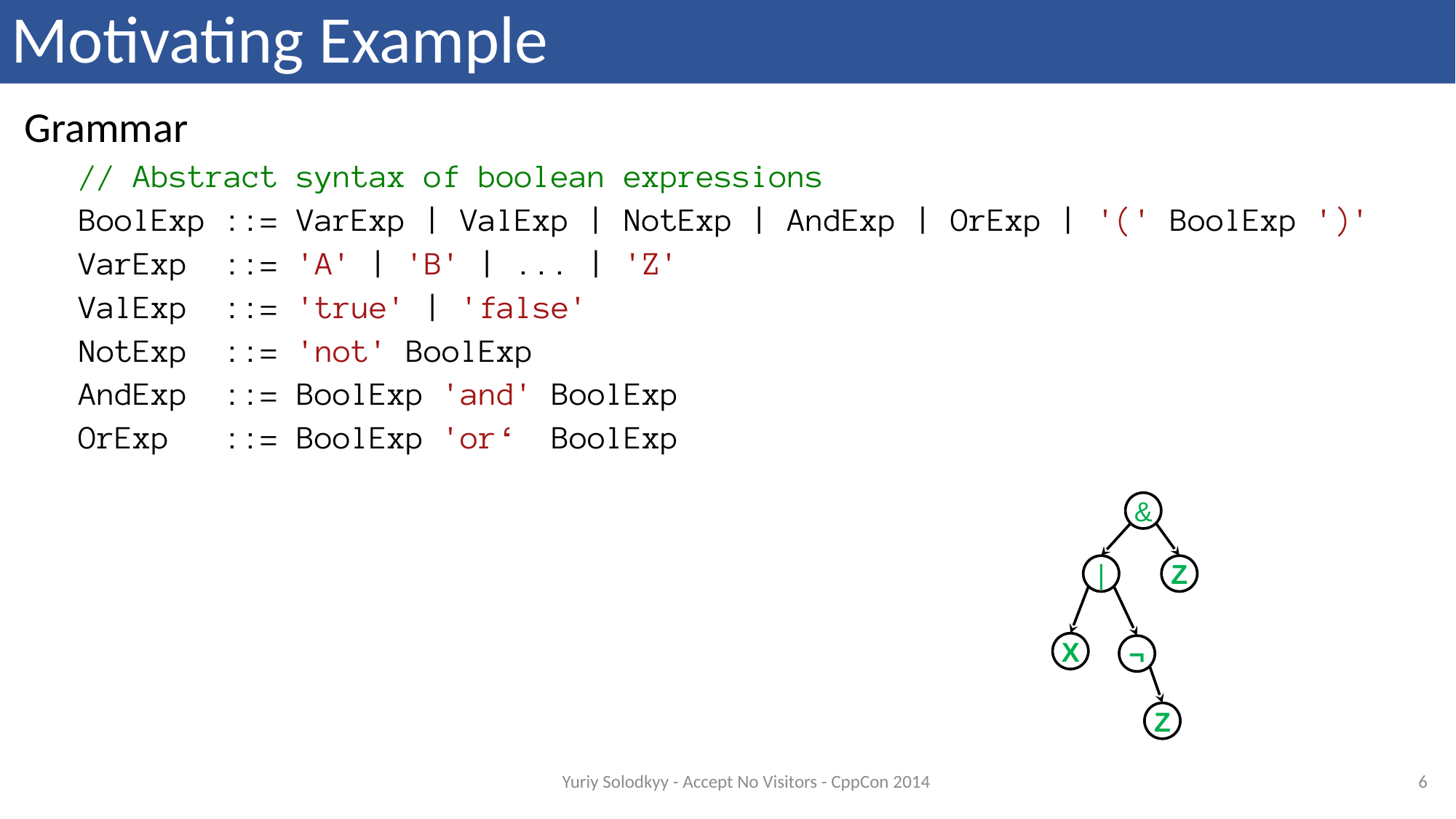

# Motivating Example
Grammar
// Abstract syntax of boolean expressions
BoolExp ::= VarExp | ValExp | NotExp | AndExp | OrExp | '(' BoolExp ')'
VarExp  ::= 'A' | 'B' | ... | 'Z'
ValExp  ::= 'true' | 'false'
NotExp  ::= 'not' BoolExp
AndExp  ::= BoolExp 'and' BoolExp
OrExp   ::= BoolExp 'or‘  BoolExp
&
|
Z
X
¬
Z
6
Yuriy Solodkyy - Accept No Visitors - CppCon 2014